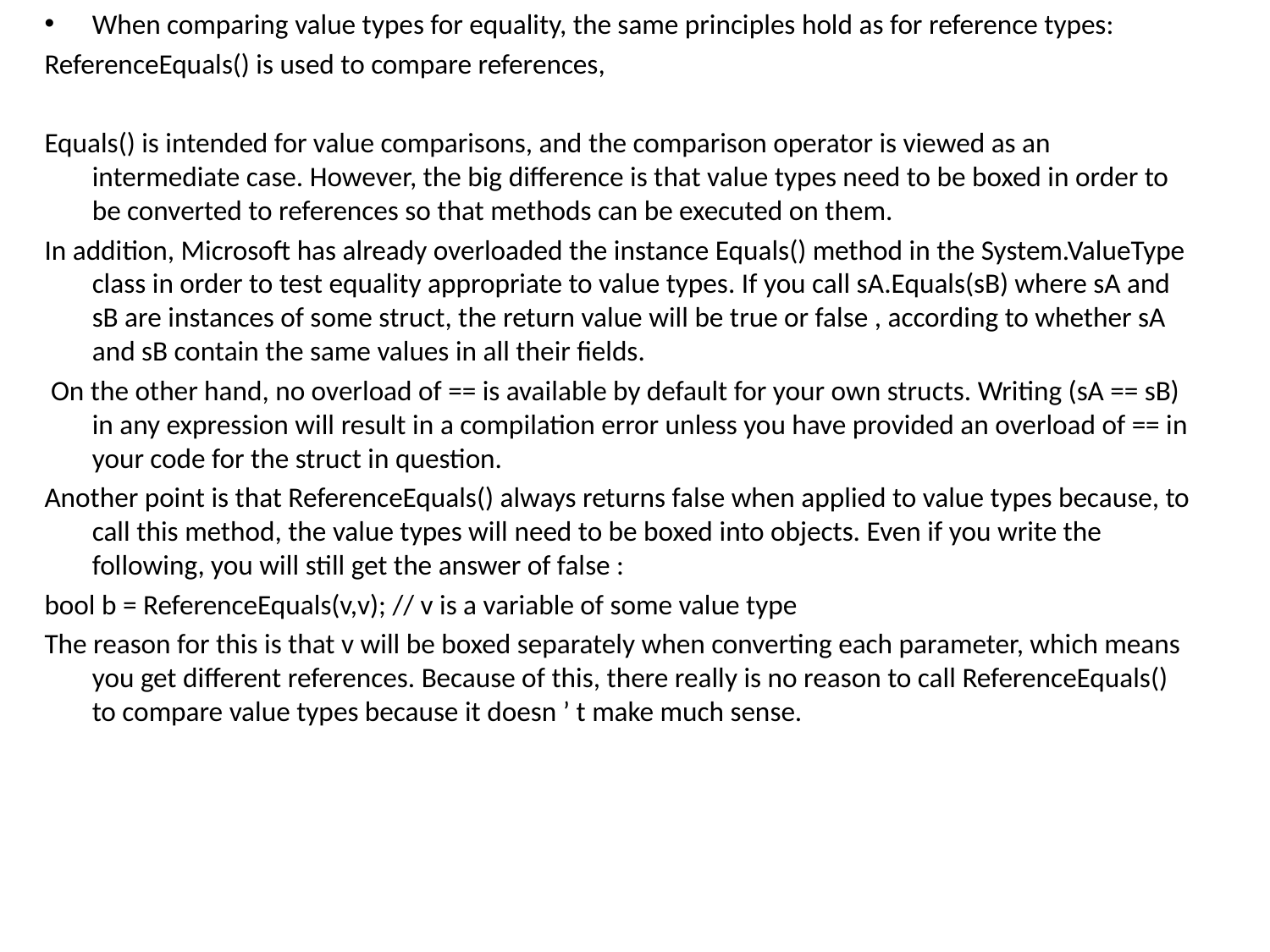

When comparing value types for equality, the same principles hold as for reference types:
ReferenceEquals() is used to compare references,

Equals() is intended for value comparisons, and the comparison operator is viewed as an intermediate case. However, the big difference is that value types need to be boxed in order to be converted to references so that methods can be executed on them.
In addition, Microsoft has already overloaded the instance Equals() method in the System.ValueType class in order to test equality appropriate to value types. If you call sA.Equals(sB) where sA and sB are instances of some struct, the return value will be true or false , according to whether sA and sB contain the same values in all their fields.
 On the other hand, no overload of == is available by default for your own structs. Writing (sA == sB) in any expression will result in a compilation error unless you have provided an overload of == in your code for the struct in question.
Another point is that ReferenceEquals() always returns false when applied to value types because, to call this method, the value types will need to be boxed into objects. Even if you write the following, you will still get the answer of false :
bool b = ReferenceEquals(v,v); // v is a variable of some value type
The reason for this is that v will be boxed separately when converting each parameter, which means you get different references. Because of this, there really is no reason to call ReferenceEquals() to compare value types because it doesn ’ t make much sense.